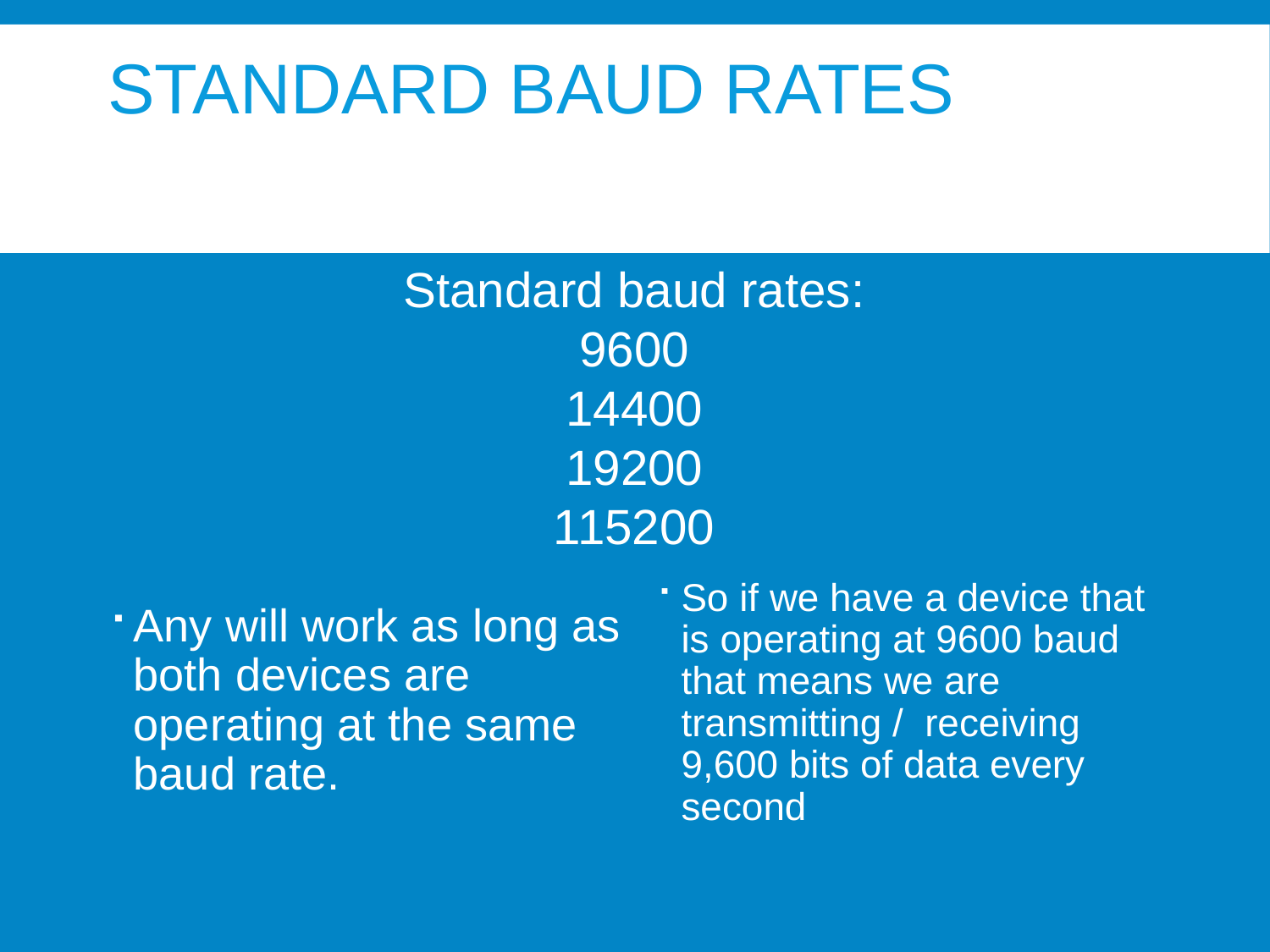

# Standard Baud Rates
Standard baud rates:
9600
14400
19200
115200

Any will work as long as both devices are operating at the same baud rate.
So if we have a device that is operating at 9600 baud that means we are transmitting /  receiving 9,600 bits of data every second